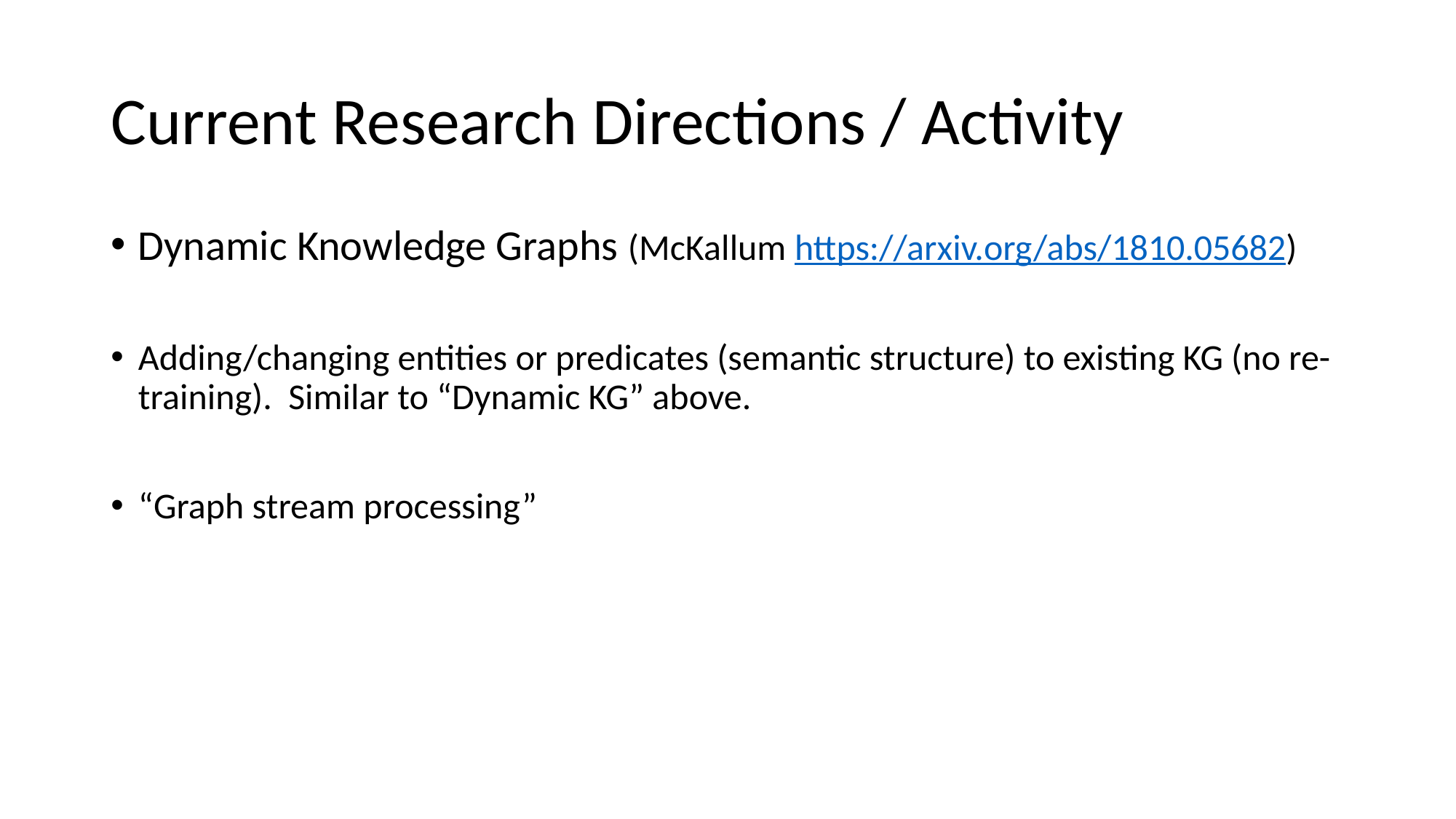

# Current Research Directions / Activity
Dynamic Knowledge Graphs (McKallum https://arxiv.org/abs/1810.05682)

Adding/changing entities or predicates (semantic structure) to existing KG (no re-training).  Similar to “Dynamic KG” above.

“Graph stream processing”